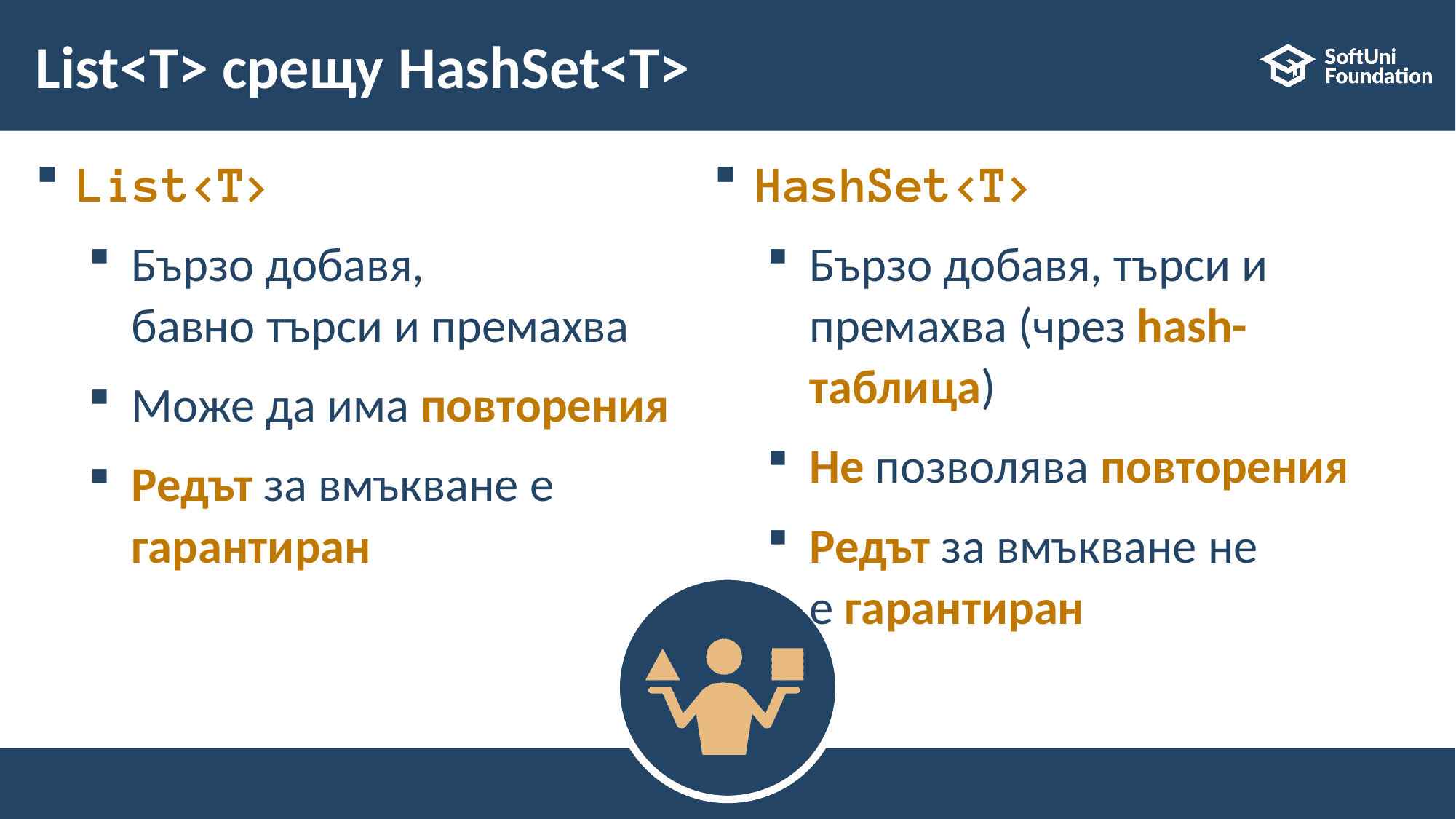

# List<T> срещу HashSet<T>
List<T>
Бързо добавя, бавно търси и премахва
Може да има повторения
Редът за вмъкване е гарантиран

HashSet<T>
Бързо добавя, търси и премахва (чрез hash-таблица)
Не позволява повторения
Редът за вмъкване не е гарантиран
28